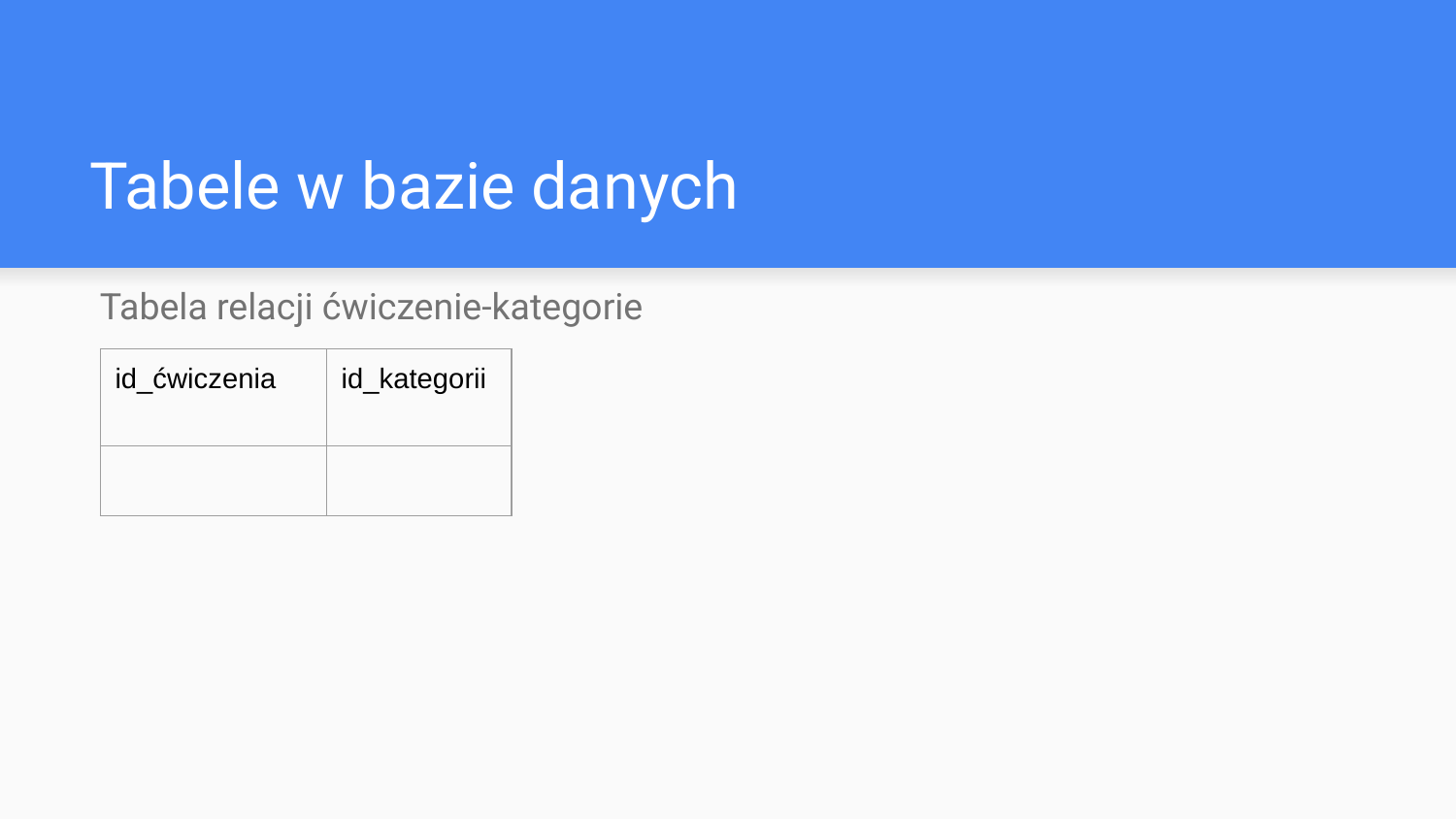

# Tabele w bazie danych
Tabela relacji ćwiczenie-kategorie
| id\_ćwiczenia | id\_kategorii |
| --- | --- |
|  |  |